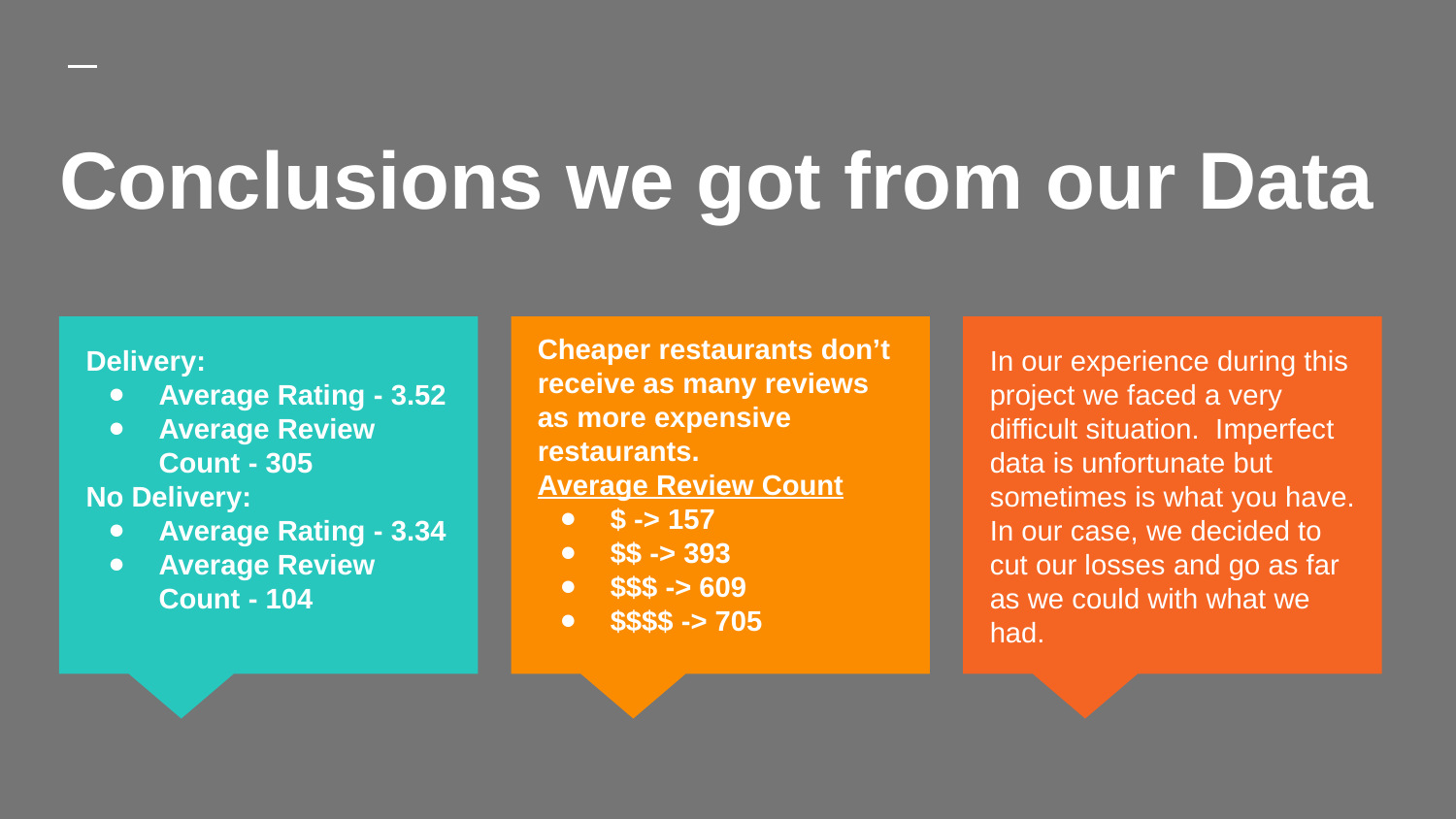

# Conclusions we got from our Data

Cheaper restaurants don’t receive as many reviews as more expensive restaurants.
Average Review Count
$ -> 157
$$ -> 393
$$$ -> 609
$$$$ -> 705

Delivery:
Average Rating - 3.52
Average Review Count - 305
No Delivery:
Average Rating - 3.34
Average Review Count - 104
In our experience during this project we faced a very difficult situation.  Imperfect data is unfortunate but sometimes is what you have. In our case, we decided to cut our losses and go as far as we could with what we had.